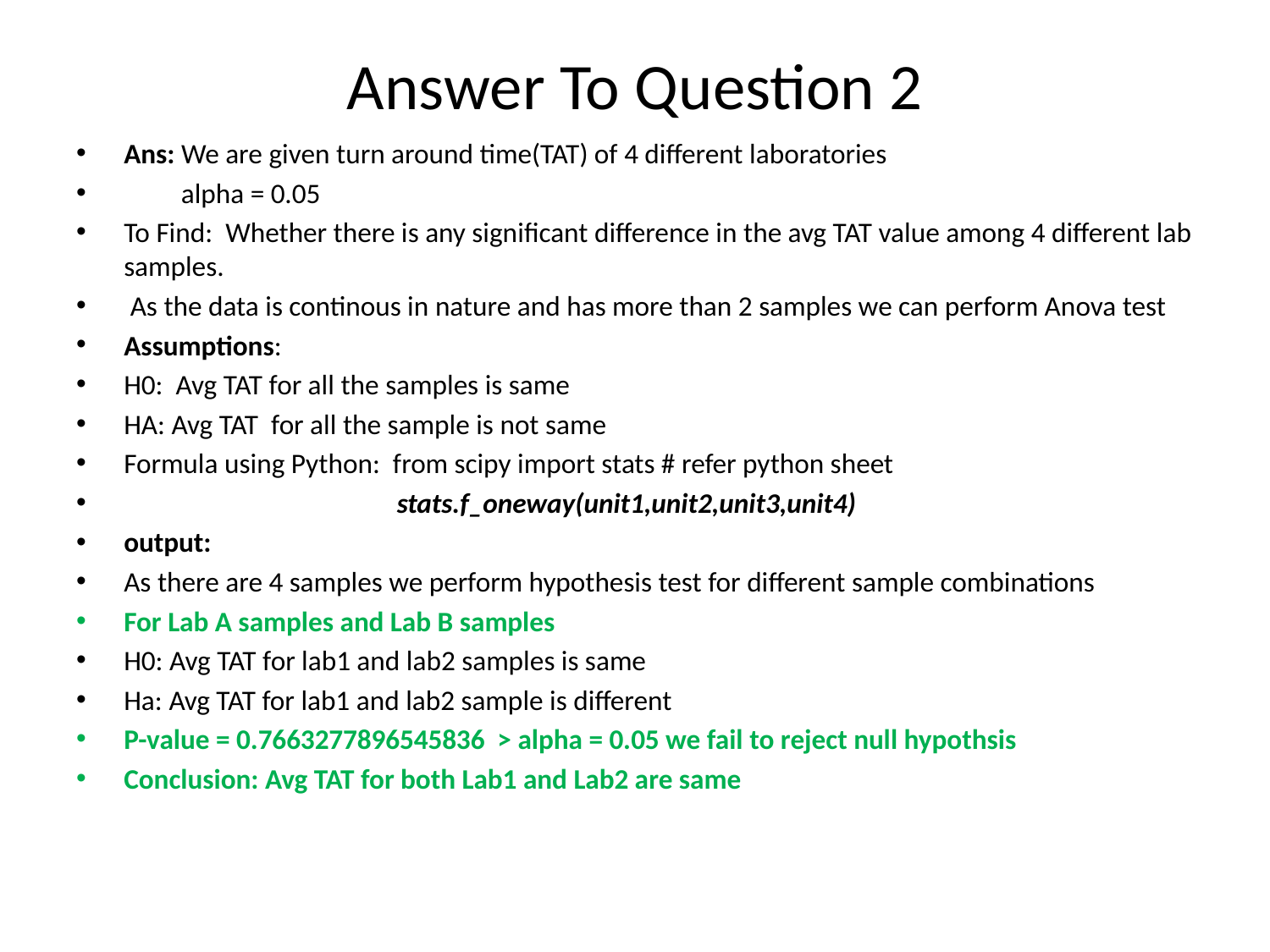

# Answer To Question 2
Ans: We are given turn around time(TAT) of 4 different laboratories
         alpha = 0.05
To Find:  Whether there is any significant difference in the avg TAT value among 4 different lab samples.
 As the data is continous in nature and has more than 2 samples we can perform Anova test
Assumptions:
H0:  Avg TAT for all the samples is same
HA: Avg TAT  for all the sample is not same
Formula using Python:  from scipy import stats # refer python sheet
                                           stats.f_oneway(unit1,unit2,unit3,unit4)
output:
As there are 4 samples we perform hypothesis test for different sample combinations
For Lab A samples and Lab B samples
H0: Avg TAT for lab1 and lab2 samples is same
Ha: Avg TAT for lab1 and lab2 sample is different
P-value = 0.7663277896545836  > alpha = 0.05 we fail to reject null hypothsis
Conclusion: Avg TAT for both Lab1 and Lab2 are same